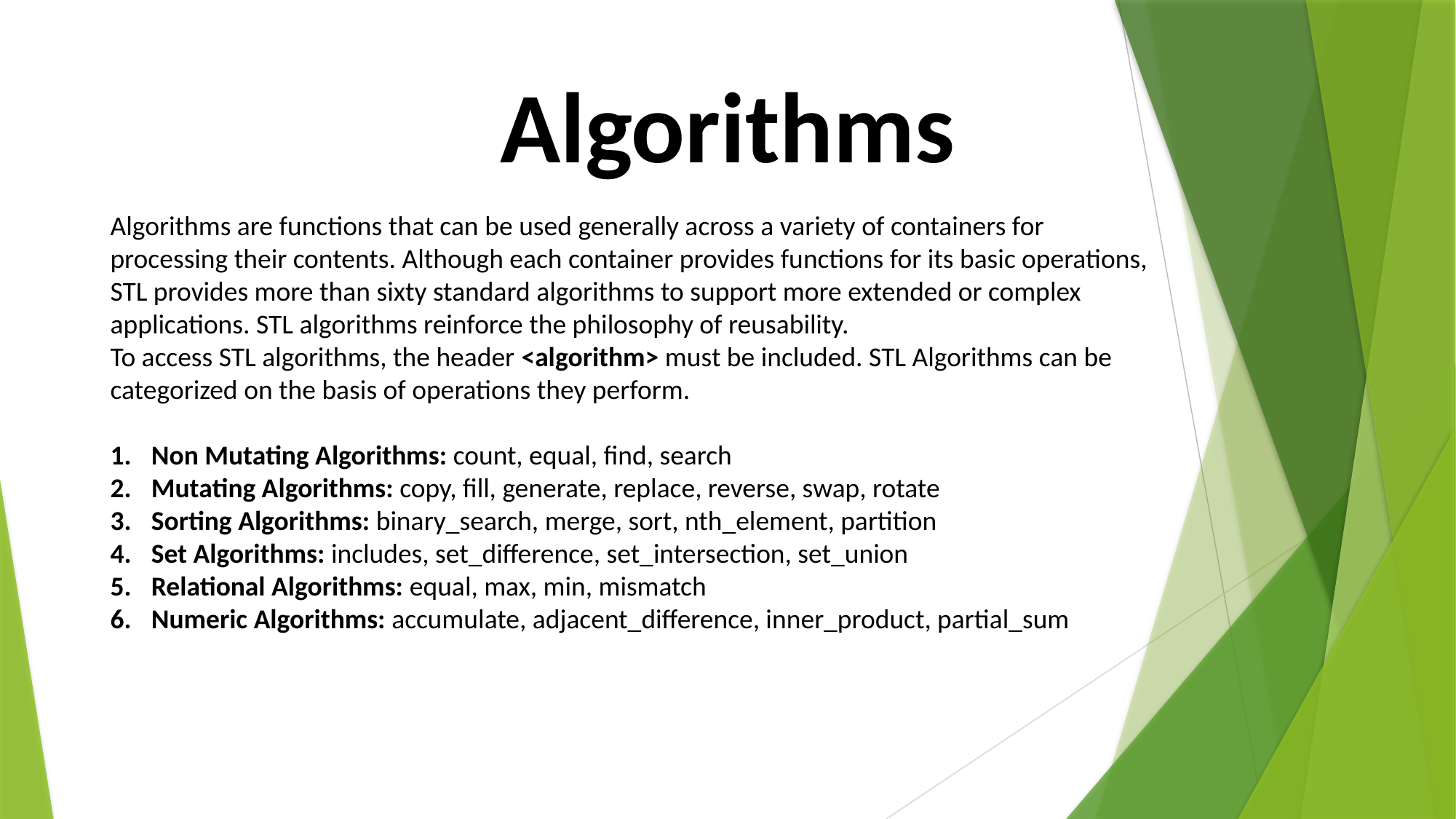

Algorithms
Algorithms are functions that can be used generally across a variety of containers for processing their contents. Although each container provides functions for its basic operations, STL provides more than sixty standard algorithms to support more extended or complex applications. STL algorithms reinforce the philosophy of reusability.
To access STL algorithms, the header <algorithm> must be included. STL Algorithms can be categorized on the basis of operations they perform.

Non Mutating Algorithms: count, equal, find, search
Mutating Algorithms: copy, fill, generate, replace, reverse, swap, rotate
Sorting Algorithms: binary_search, merge, sort, nth_element, partition
Set Algorithms: includes, set_difference, set_intersection, set_union
Relational Algorithms: equal, max, min, mismatch
Numeric Algorithms: accumulate, adjacent_difference, inner_product, partial_sum